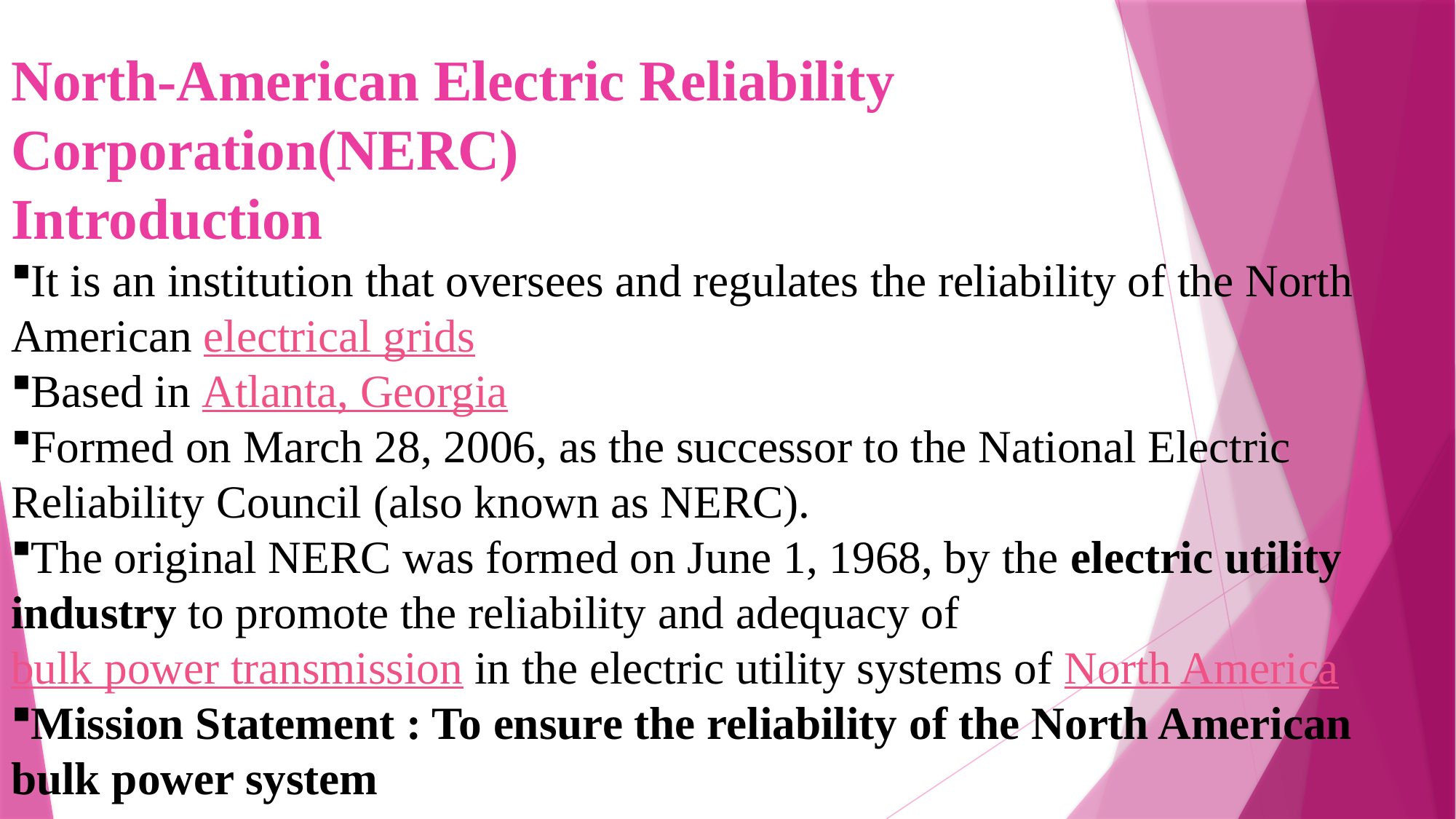

North-American Electric Reliability Corporation(NERC)
Introduction
It is an institution that oversees and regulates the reliability of the North American electrical grids
Based in Atlanta, Georgia
Formed on March 28, 2006, as the successor to the National Electric Reliability Council (also known as NERC).
The original NERC was formed on June 1, 1968, by the electric utility industry to promote the reliability and adequacy of bulk power transmission in the electric utility systems of North America
Mission Statement : To ensure the reliability of the North American bulk power system